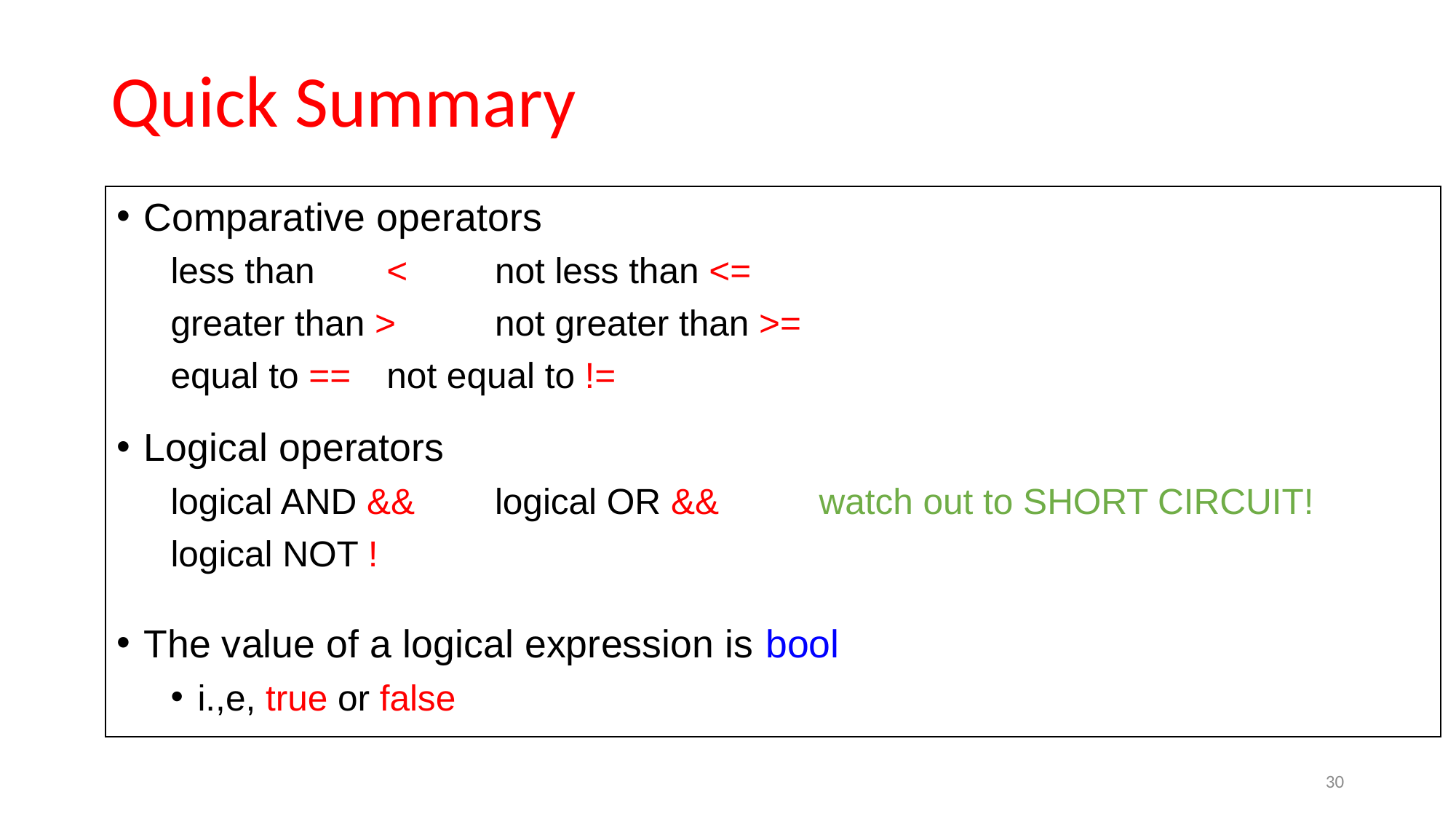

# Quick Summary
Comparative operators
less than	<		not less than <=
greater than >		not greater than >=
equal to ==		not equal to !=
Logical operators
logical AND &&		logical OR &&	watch out to SHORT CIRCUIT!
logical NOT !
The value of a logical expression is bool
i.,e, true or false
30